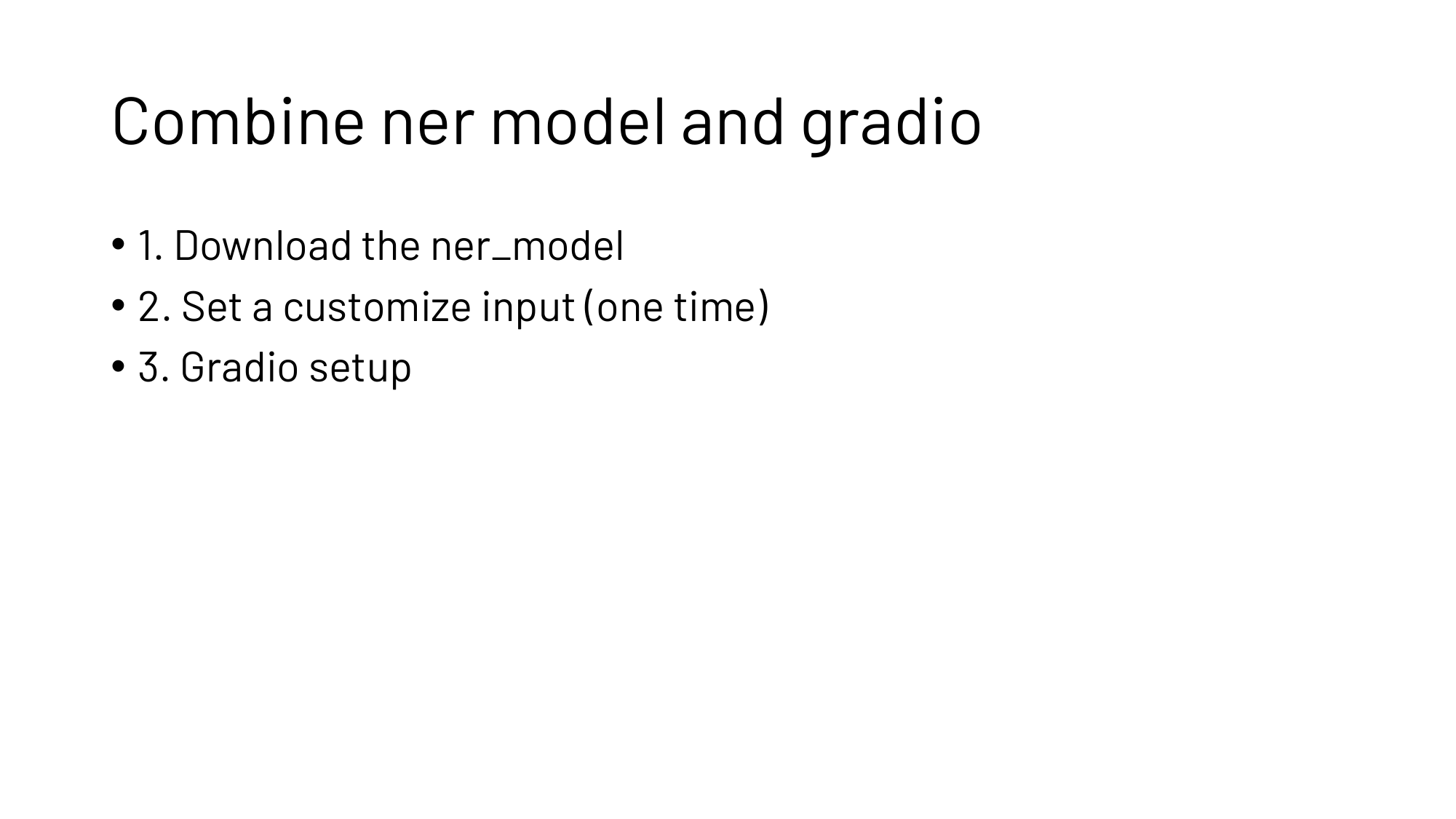

# Combine ner model and gradio
1. Download the ner_model
2. Set a customize input (one time)
3. Gradio setup